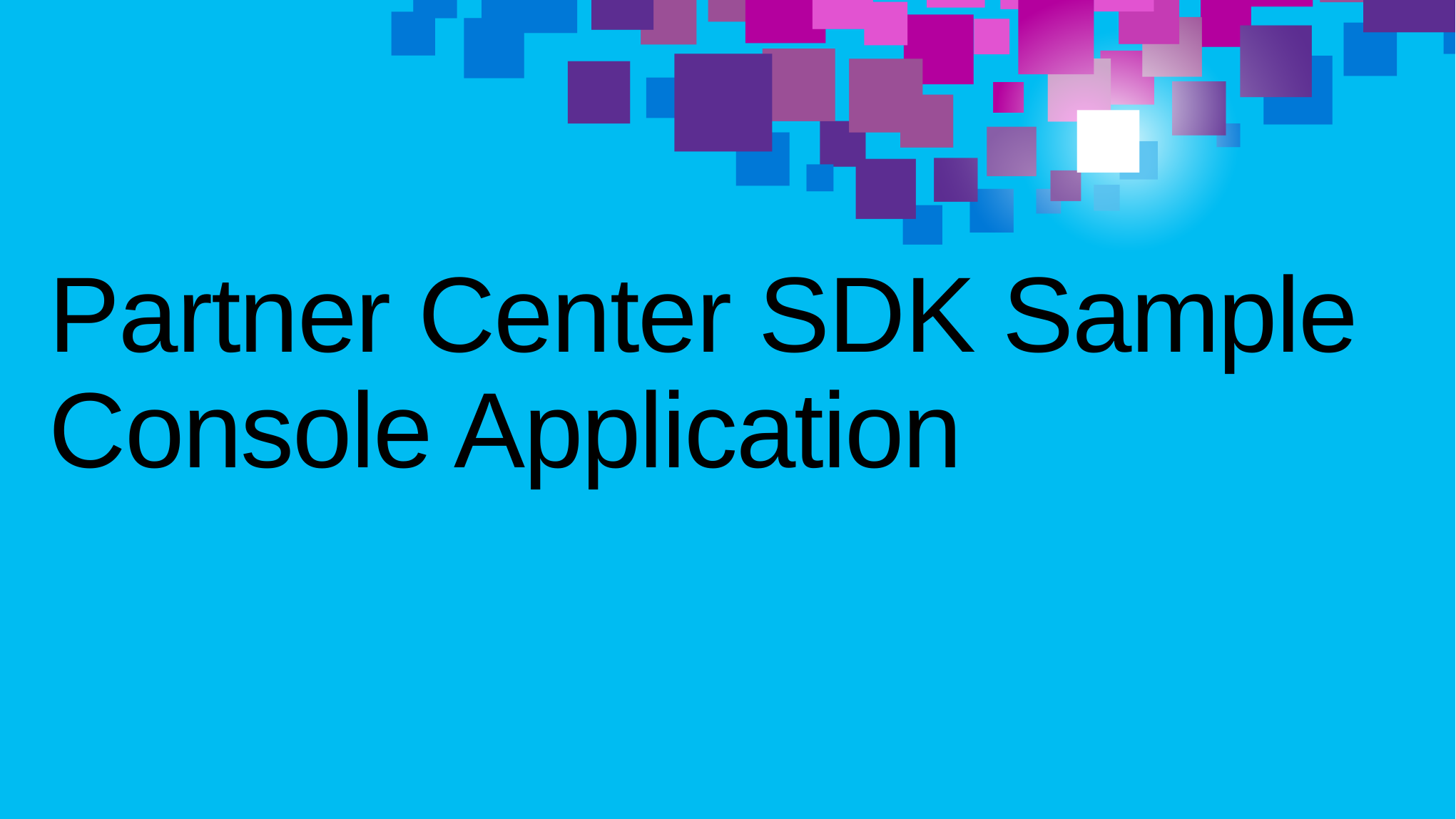

# Partner Center SDK Sample Console Application